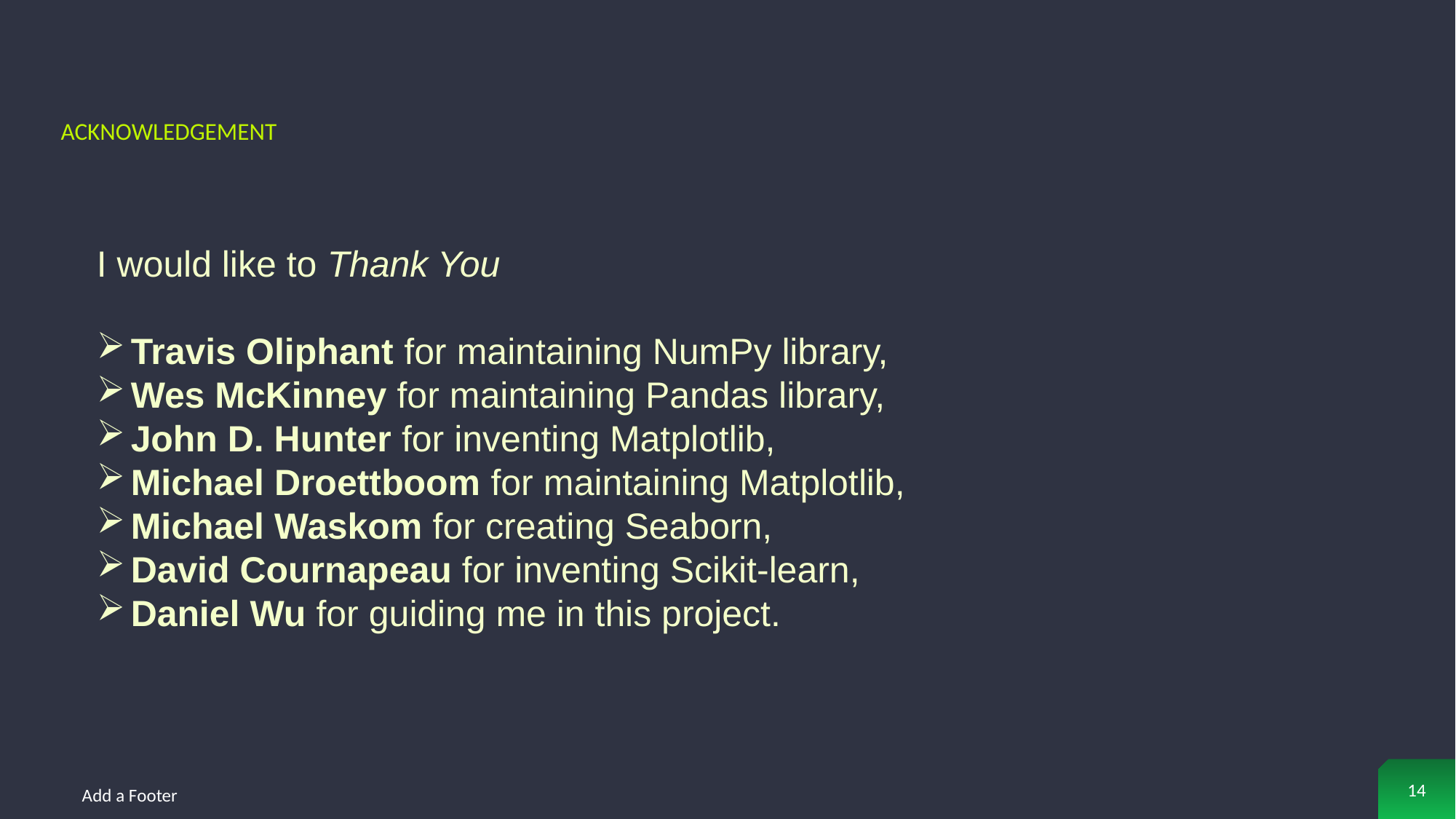

Acknowledgement
I would like to Thank You

Travis Oliphant for maintaining NumPy library,
Wes McKinney for maintaining Pandas library,
John D. Hunter for inventing Matplotlib,
Michael Droettboom for maintaining Matplotlib,
Michael Waskom for creating Seaborn,
David Cournapeau for inventing Scikit-learn,
Daniel Wu for guiding me in this project.

14
Add a Footer